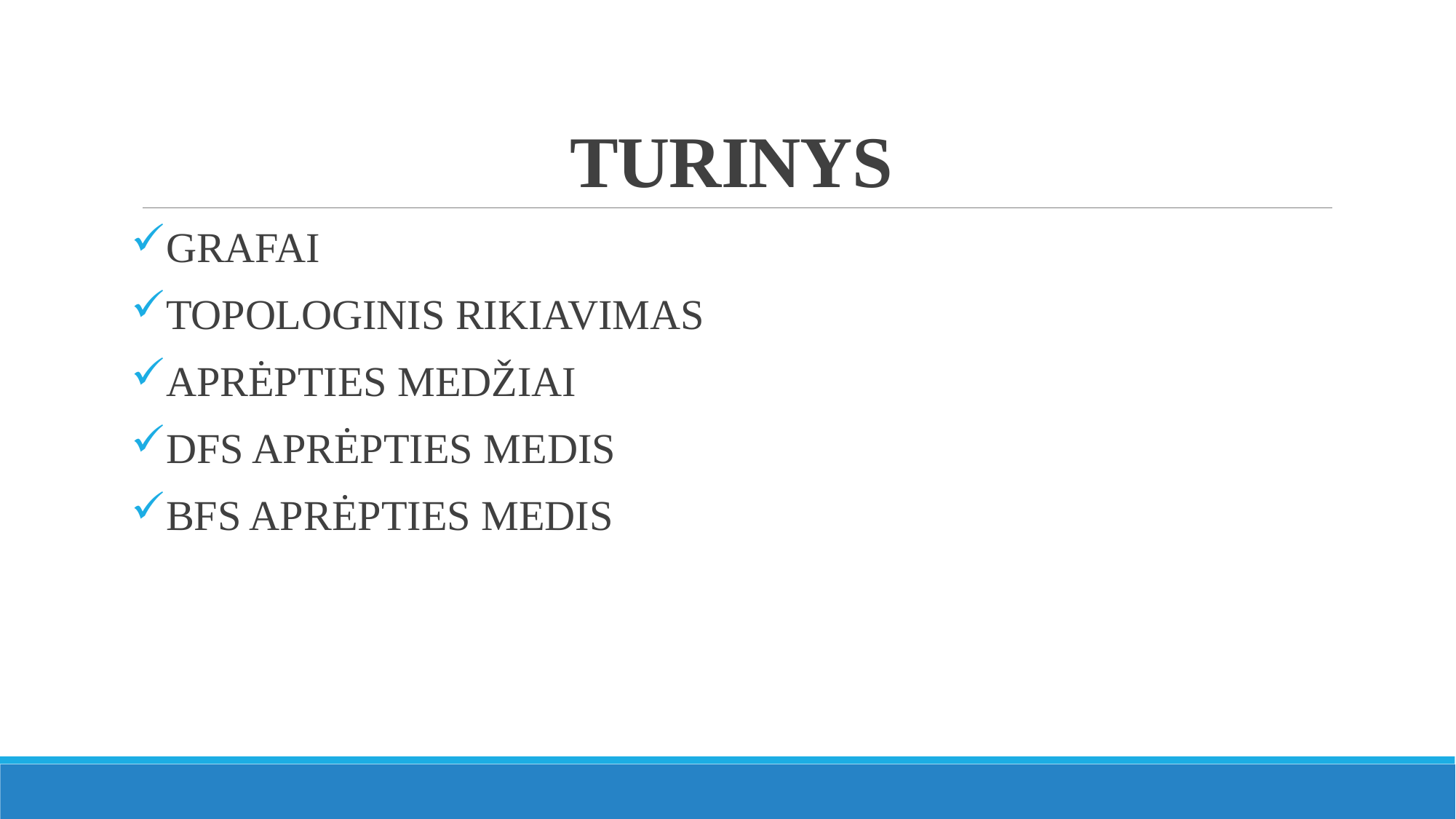

# TURINYS
GRAFAI
TOPOLOGINIS RIKIAVIMAS
APRĖPTIES MEDŽIAI
DFS APRĖPTIES MEDIS
BFS APRĖPTIES MEDIS